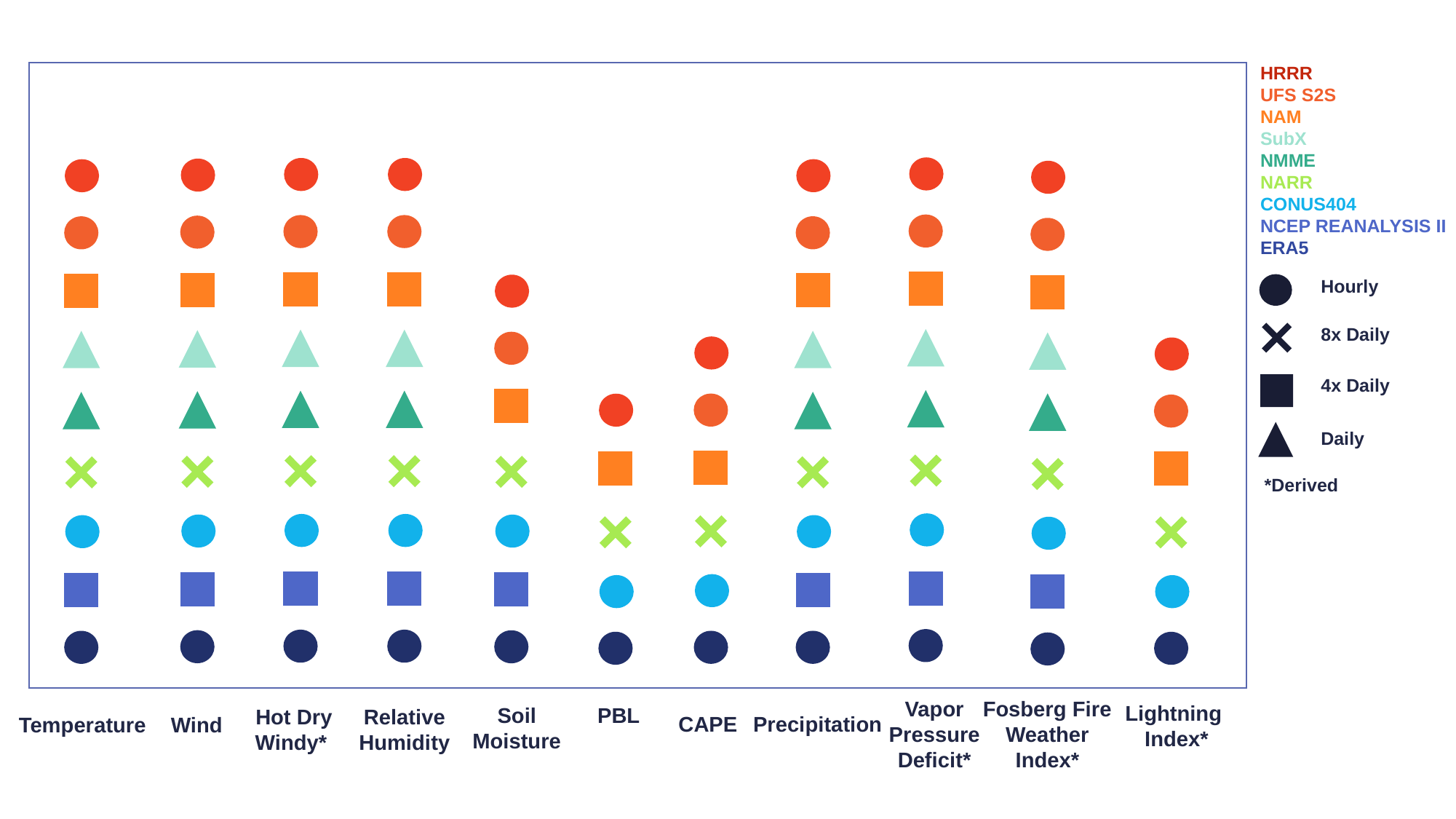

Resolution
| Name | Temporal Resolution |
| --- | --- |
| CONUS404 | Hourly |
| UFS S2S | Hourly; initialized 2x monthly, out to 35 days |
| ERA5 | Hourly |
| NCEP Reanalysis | 4x Daily |
| NAM Reanalysis | 4x Daily |
| NARR Reanalysis | 8x Daily |
| HRRR Reanalysis | Hourly |
| NNME Retrospective | Daily |
| SubX(C) Retrospective | Daily |
| GLDAS | 8x Daily |
HRRR
UFS S2S
NAM
SubX
NMME
NARR
CONUS404
NCEP REANALYSIS II
ERA5
Hourly

8x Daily
4x Daily

Daily

*Derived

Vapor
Pressure
Deficit*
Fosberg Fire
Weather Index*
Lightning
Index*
Soil
Moisture
PBL
Hot Dry Windy*
Relative Humidity
CAPE
Precipitation
Wind
Temperature